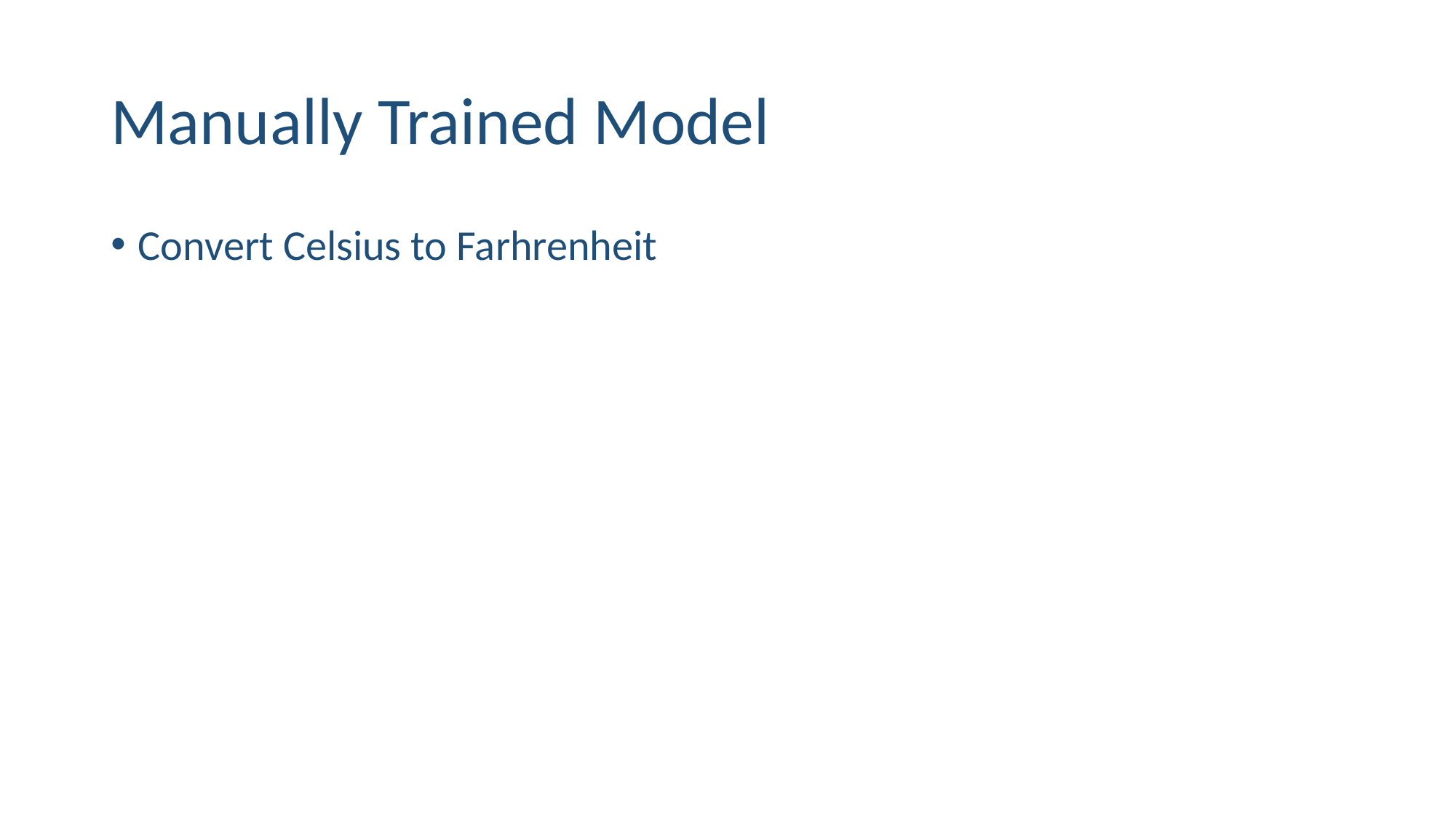

# Manually Trained Model
Convert Celsius to Farhrenheit